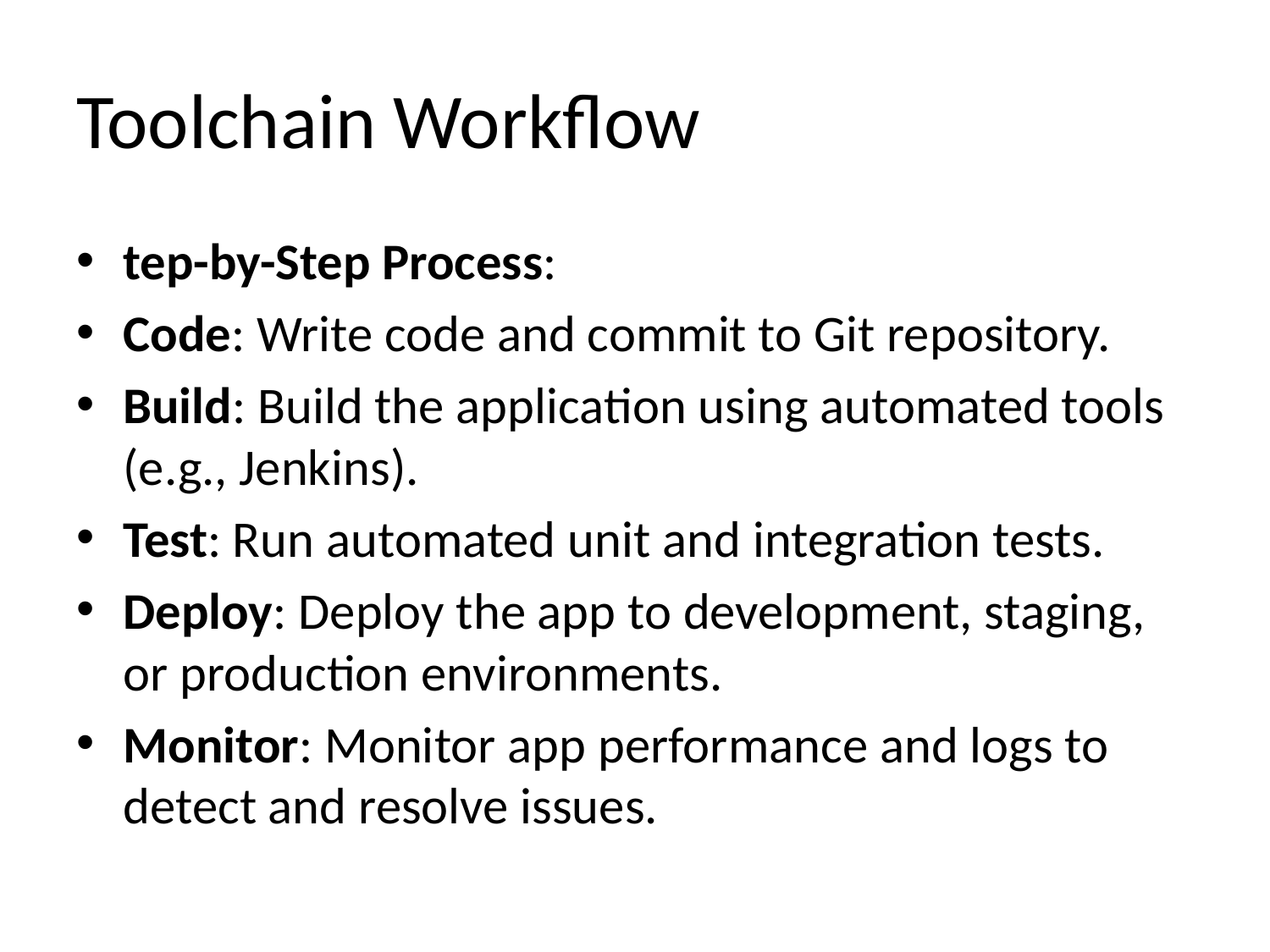

# Toolchain Workflow
tep-by-Step Process:
Code: Write code and commit to Git repository.
Build: Build the application using automated tools (e.g., Jenkins).
Test: Run automated unit and integration tests.
Deploy: Deploy the app to development, staging, or production environments.
Monitor: Monitor app performance and logs to detect and resolve issues.